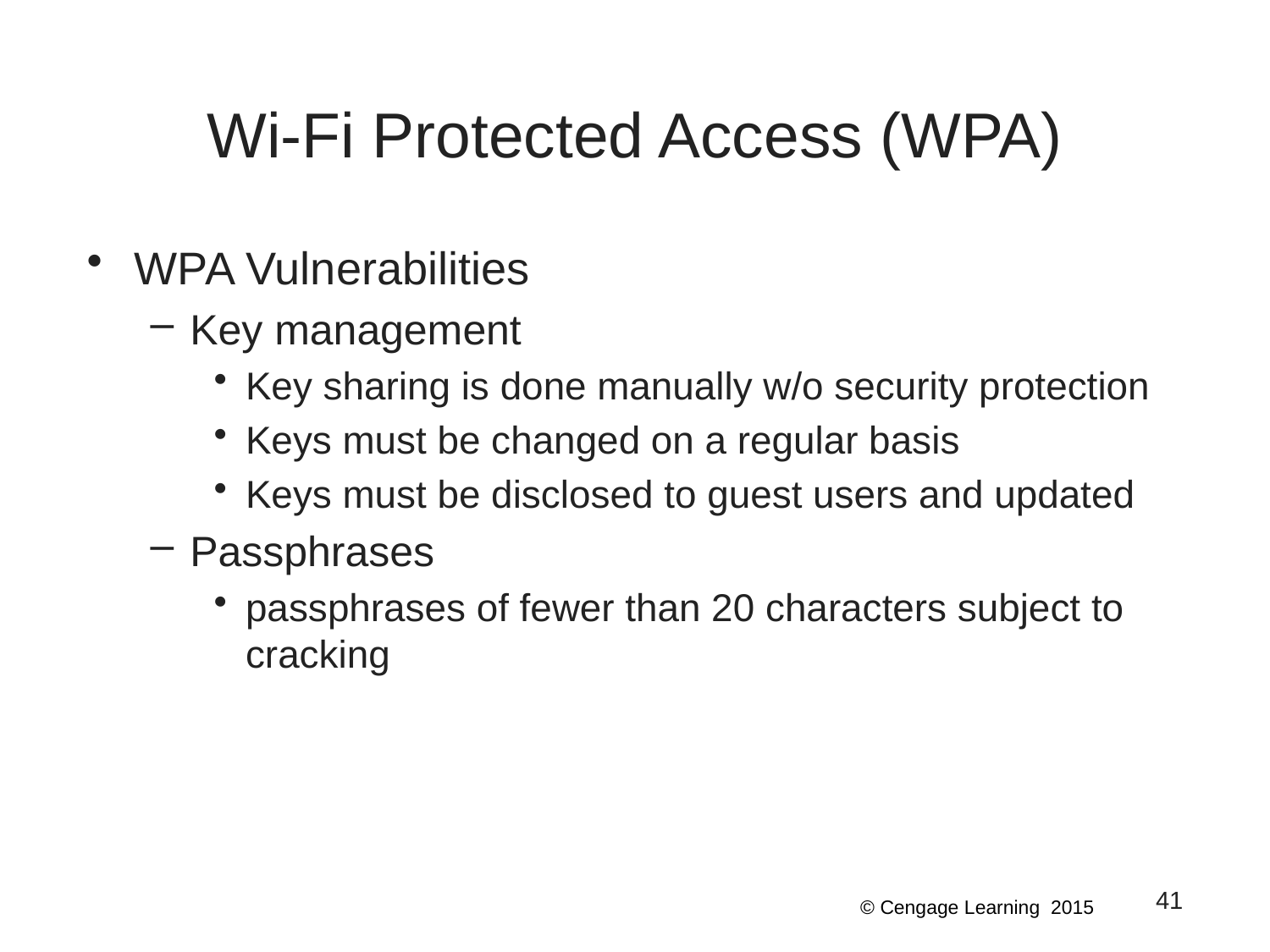

# Wi-Fi Protected Access (WPA)
WPA Vulnerabilities
Key management
Key sharing is done manually w/o security protection
Keys must be changed on a regular basis
Keys must be disclosed to guest users and updated
Passphrases
passphrases of fewer than 20 characters subject to cracking
41